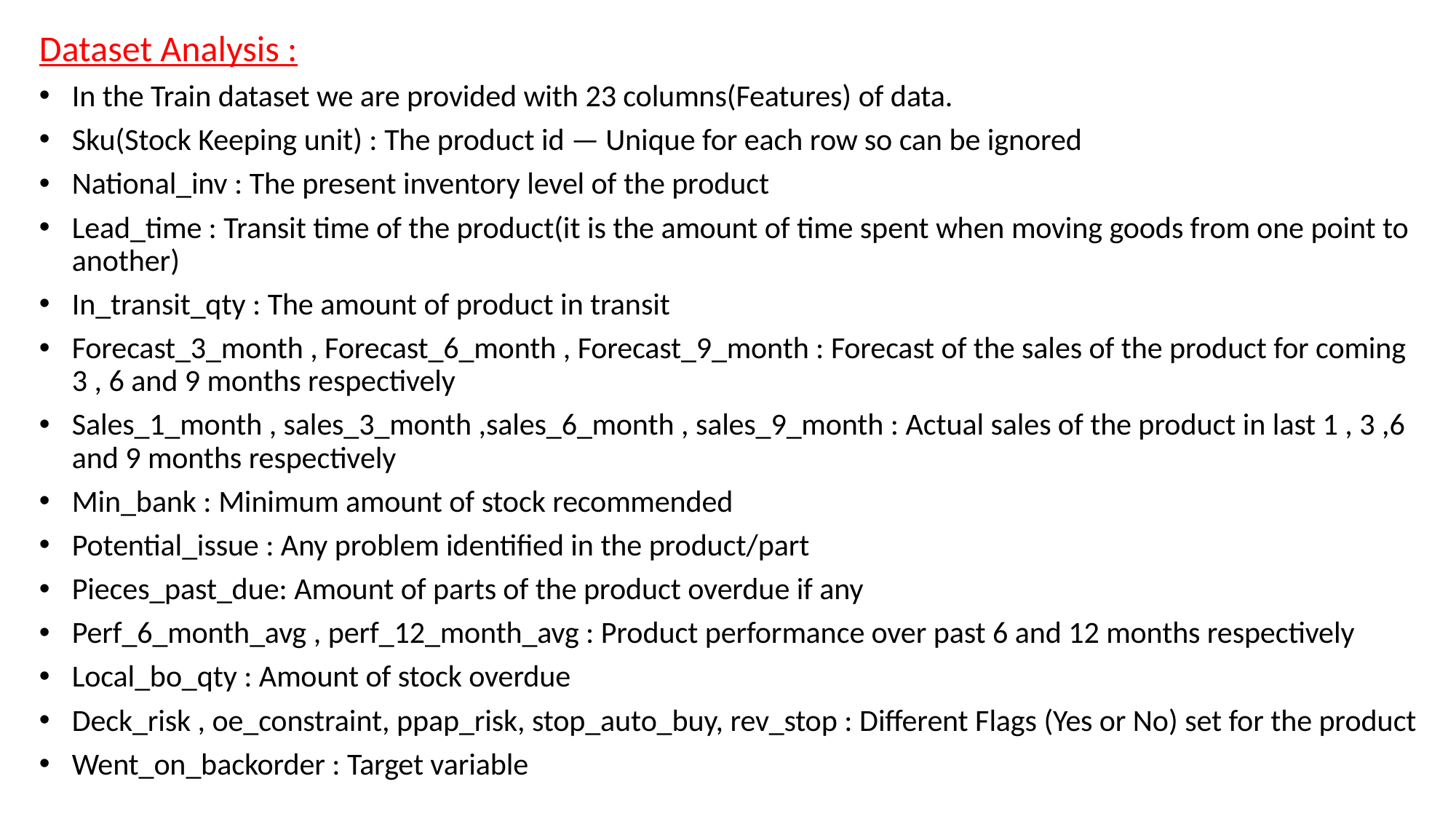

Dataset Analysis :
In the Train dataset we are provided with 23 columns(Features) of data.
Sku(Stock Keeping unit) : The product id — Unique for each row so can be ignored
National_inv : The present inventory level of the product
Lead_time : Transit time of the product(it is the amount of time spent when moving goods from one point to another)
In_transit_qty : The amount of product in transit
Forecast_3_month , Forecast_6_month , Forecast_9_month : Forecast of the sales of the product for coming 3 , 6 and 9 months respectively
Sales_1_month , sales_3_month ,sales_6_month , sales_9_month : Actual sales of the product in last 1 , 3 ,6 and 9 months respectively
Min_bank : Minimum amount of stock recommended
Potential_issue : Any problem identified in the product/part
Pieces_past_due: Amount of parts of the product overdue if any
Perf_6_month_avg , perf_12_month_avg : Product performance over past 6 and 12 months respectively
Local_bo_qty : Amount of stock overdue
Deck_risk , oe_constraint, ppap_risk, stop_auto_buy, rev_stop : Different Flags (Yes or No) set for the product
Went_on_backorder : Target variable